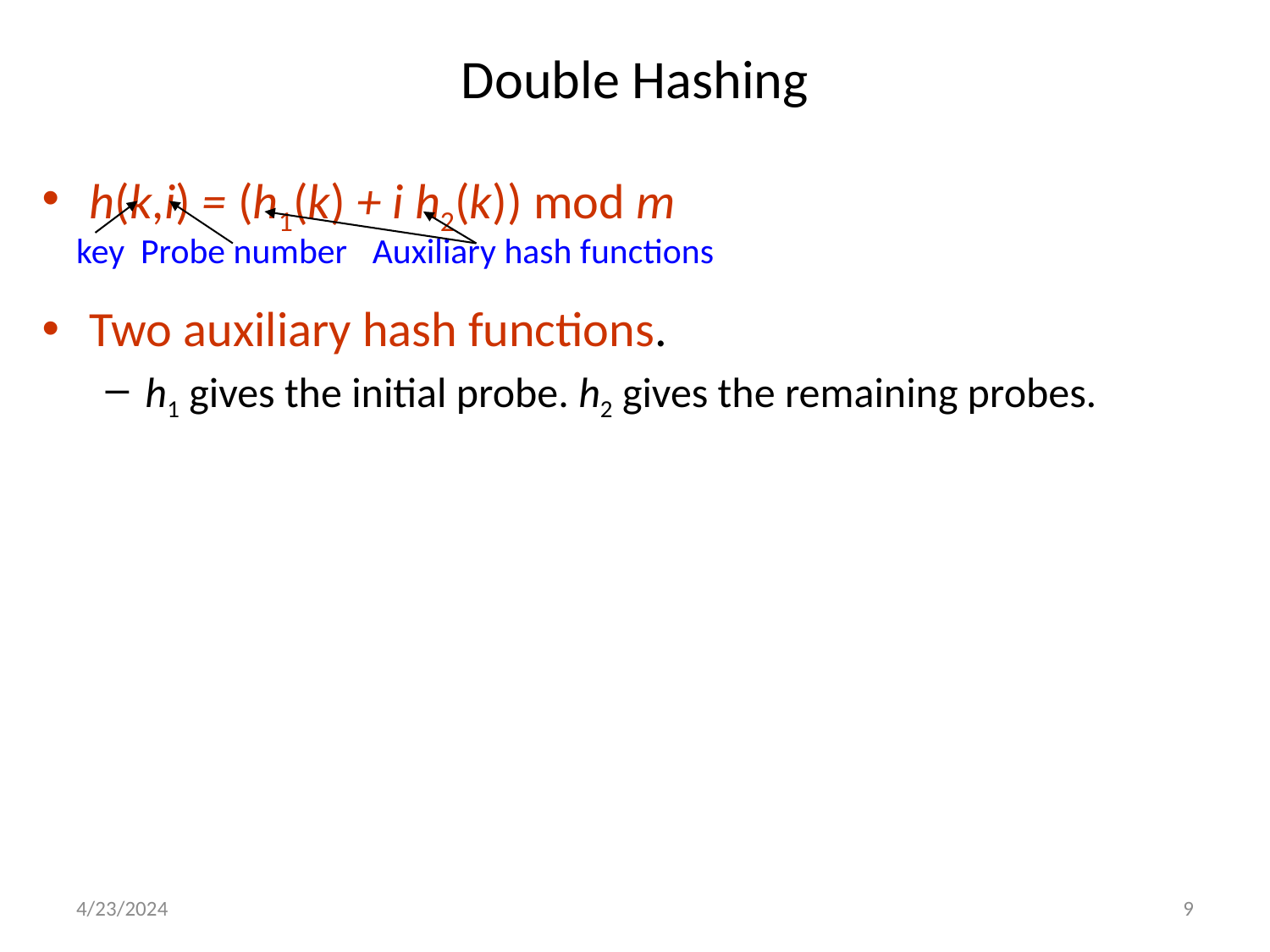

# Double Hashing
h(k,i) = (h1(k) + i h2(k)) mod m

Two auxiliary hash functions.
h1 gives the initial probe. h2 gives the remaining probes.

key
Probe number
Auxiliary hash functions
4/23/2024
9